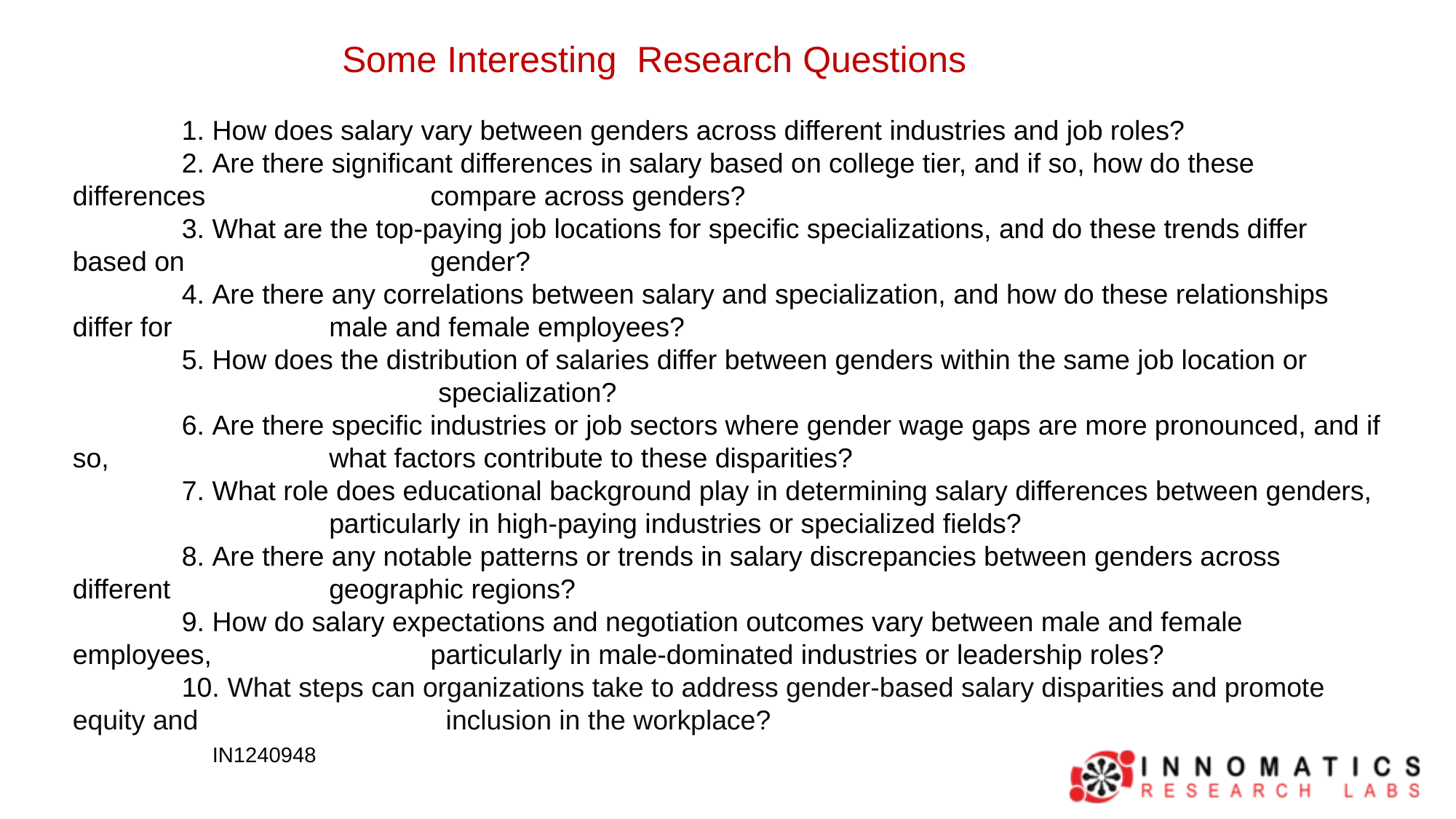

Some Interesting  Research Questions

	1. How does salary vary between genders across different industries and job roles?
	2. Are there significant differences in salary based on college tier, and if so, how do these differences 	 	    compare across genders?
	3. What are the top-paying job locations for specific specializations, and do these trends differ based on 		    gender?
	4. Are there any correlations between salary and specialization, and how do these relationships differ for 		     male and female employees?
	5. How does the distribution of salaries differ between genders within the same job location or 	  	   	     specialization?
	6. Are there specific industries or job sectors where gender wage gaps are more pronounced, and if so, 		     what factors contribute to these disparities?
	7. What role does educational background play in determining salary differences between genders, 	  	     particularly in high-paying industries or specialized fields?
	8. Are there any notable patterns or trends in salary discrepancies between genders across different 	  	     geographic regions?
	9. How do salary expectations and negotiation outcomes vary between male and female employees, 	  	    particularly in male-dominated industries or leadership roles?
	10. What steps can organizations take to address gender-based salary disparities and promote equity and 	  	      inclusion in the workplace?						    IN1240948